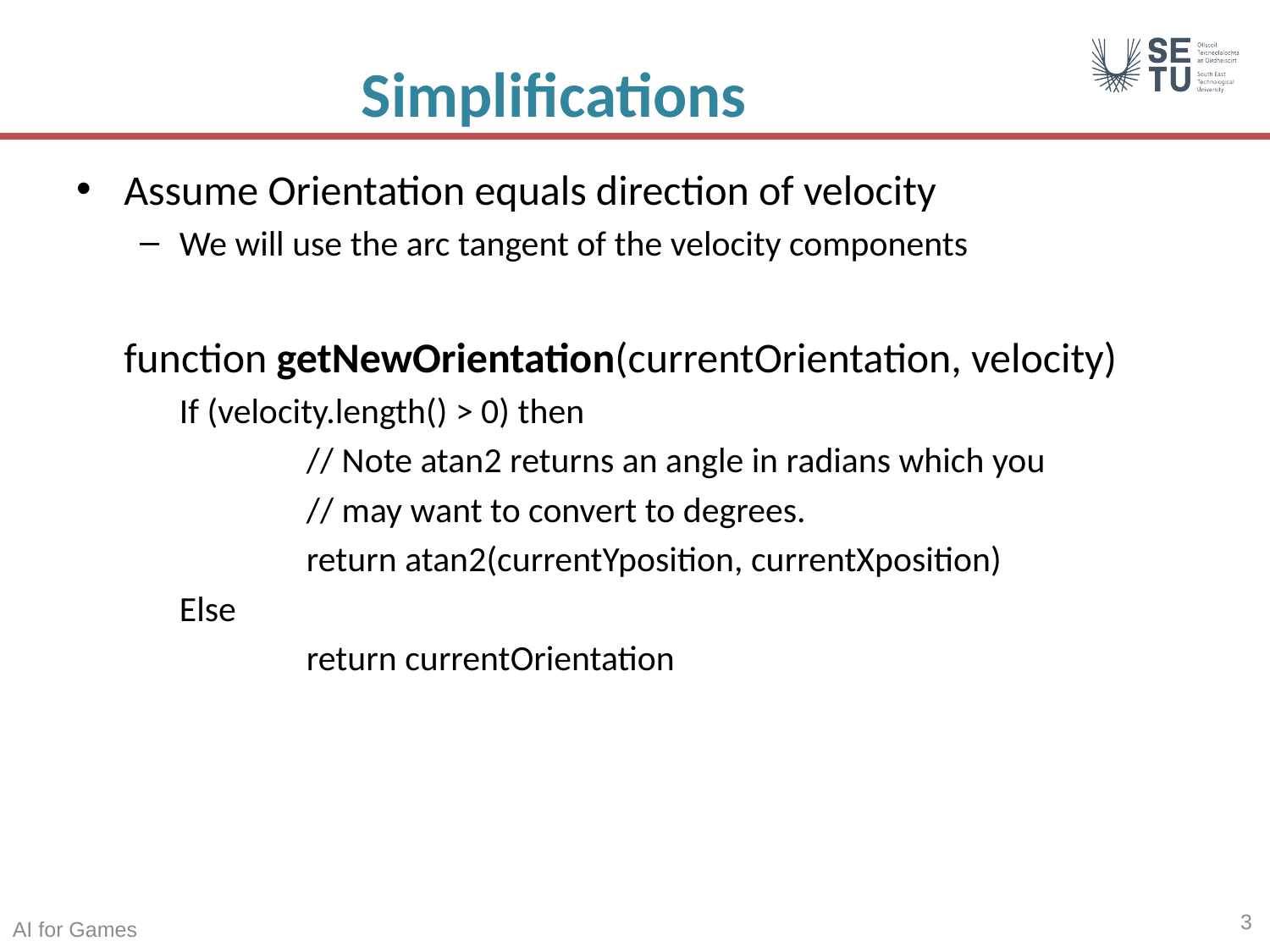

# Simplifications
Assume Orientation equals direction of velocity
We will use the arc tangent of the velocity components

	function getNewOrientation(currentOrientation, velocity)
	If (velocity.length() > 0) then
		// Note atan2 returns an angle in radians which you
		// may want to convert to degrees.
		return atan2(currentYposition, currentXposition)
	Else
		return currentOrientation

3